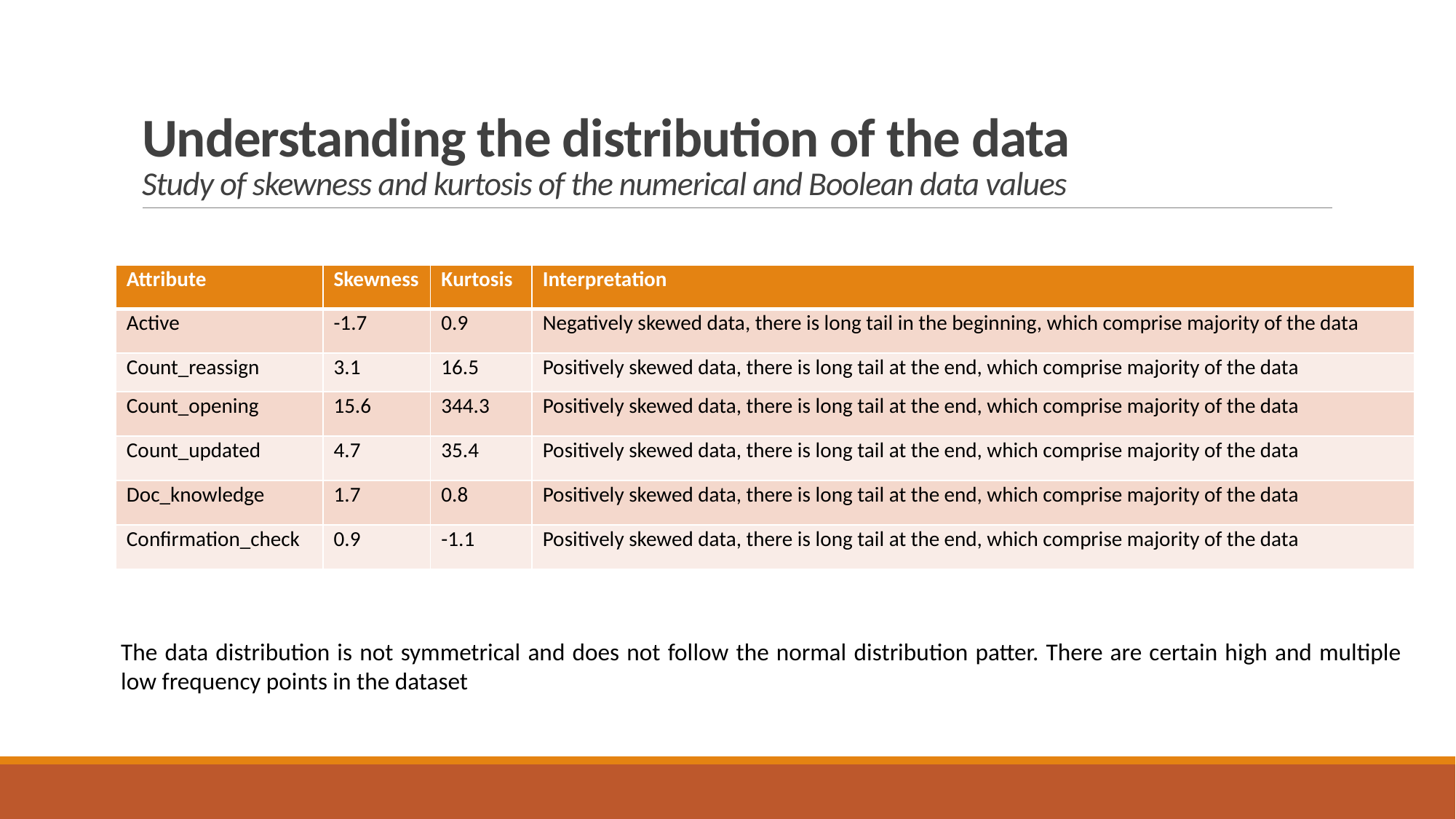

# Understanding the distribution of the data Study of skewness and kurtosis of the numerical and Boolean data values
| Attribute | Skewness | Kurtosis | Interpretation |
| --- | --- | --- | --- |
| Active | -1.7 | 0.9 | Negatively skewed data, there is long tail in the beginning, which comprise majority of the data |
| Count\_reassign | 3.1 | 16.5 | Positively skewed data, there is long tail at the end, which comprise majority of the data |
| Count\_opening | 15.6 | 344.3 | Positively skewed data, there is long tail at the end, which comprise majority of the data |
| Count\_updated | 4.7 | 35.4 | Positively skewed data, there is long tail at the end, which comprise majority of the data |
| Doc\_knowledge | 1.7 | 0.8 | Positively skewed data, there is long tail at the end, which comprise majority of the data |
| Confirmation\_check | 0.9 | -1.1 | Positively skewed data, there is long tail at the end, which comprise majority of the data |
The data distribution is not symmetrical and does not follow the normal distribution patter. There are certain high and multiple low frequency points in the dataset